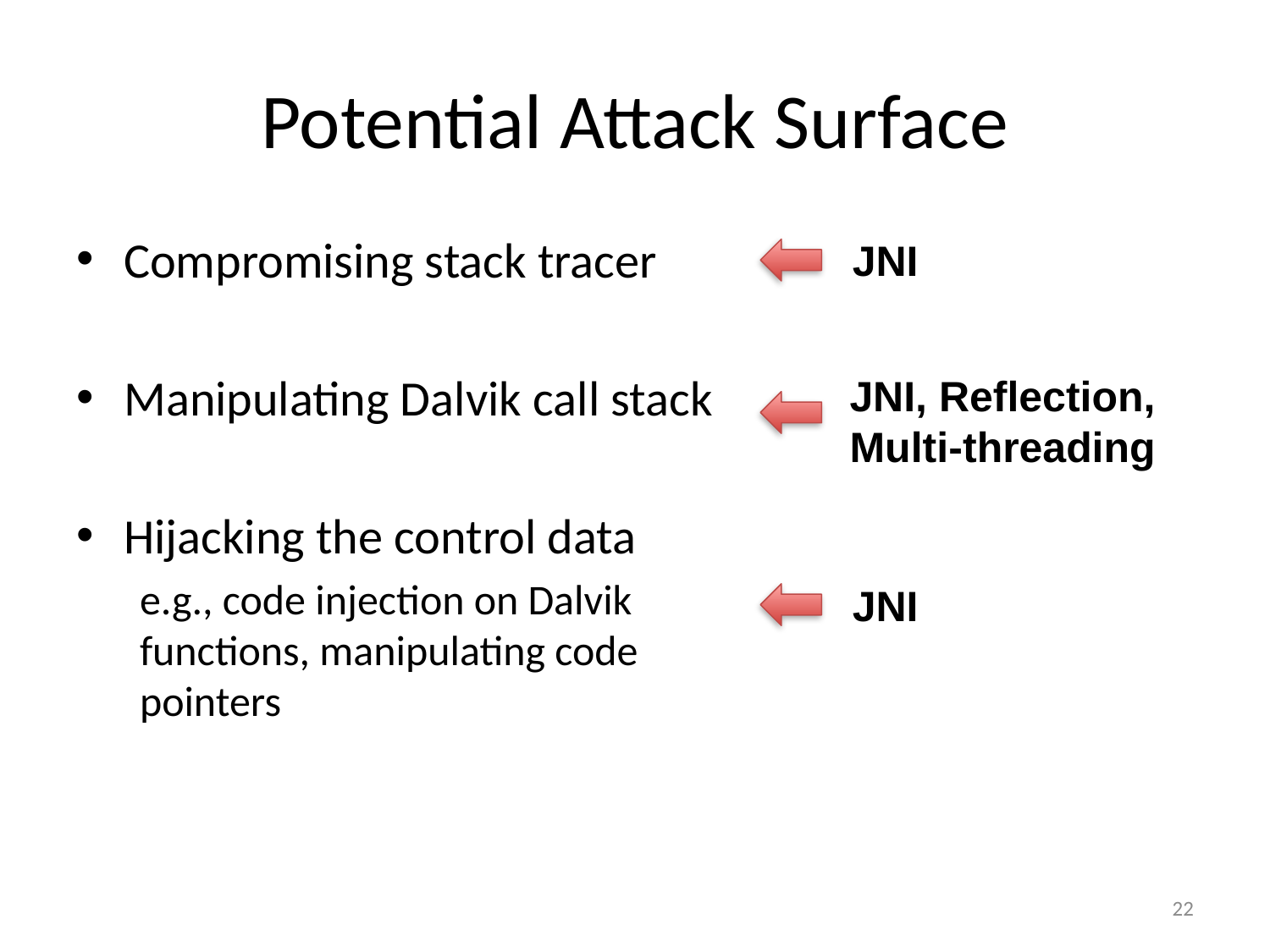

# Potential Attack Surface
Compromising stack tracer

Manipulating Dalvik call stack

Hijacking the control data
e.g., code injection on Dalvik functions, manipulating code pointers
JNI

JNI, Reflection, Multi-threading

JNI

22